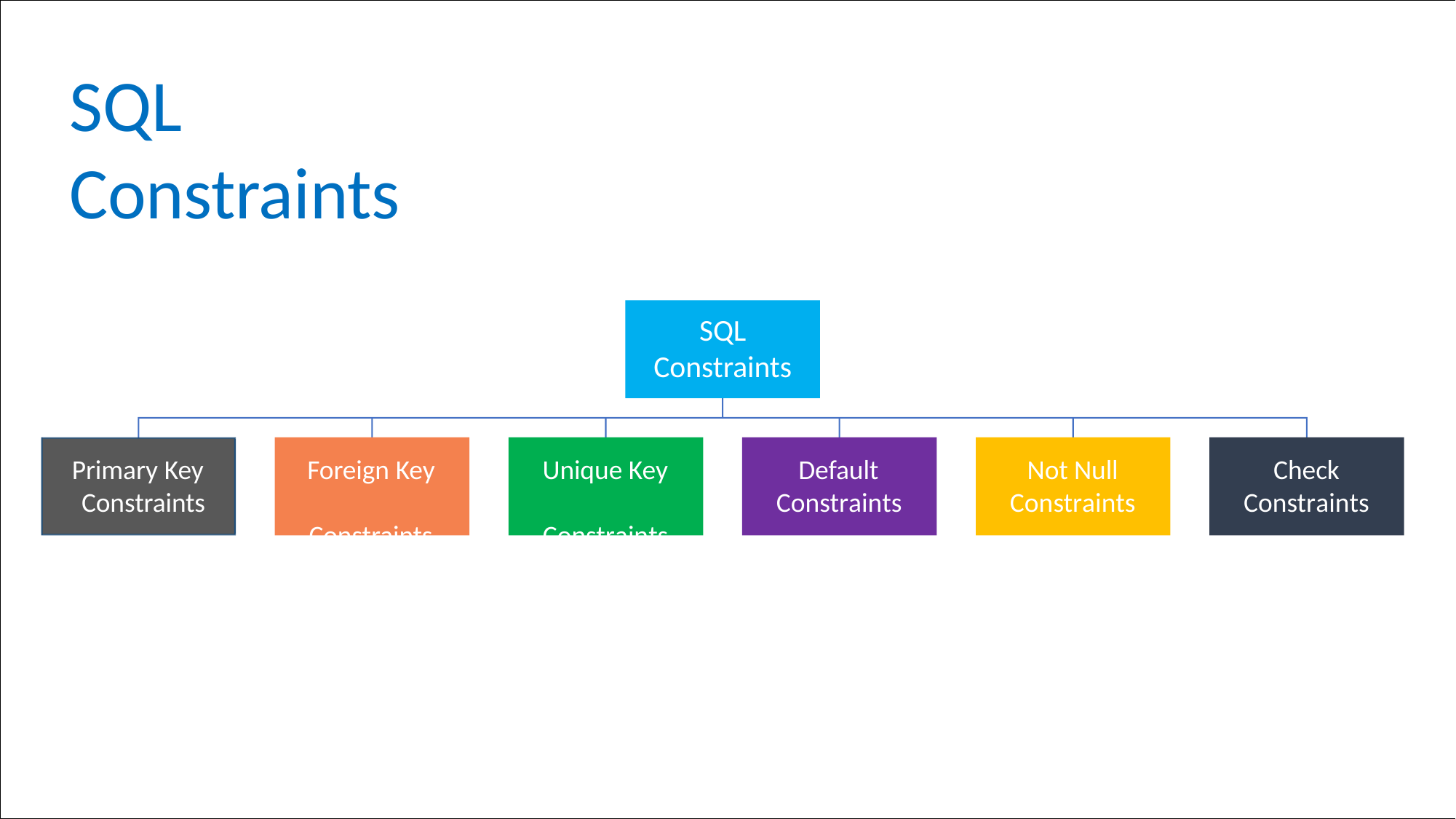

# SQL Constraints

SQL
Constraints

Primary Key  Constraints
Foreign Key  Constraints
Unique Key  Constraints
Default  Constraints
Not Null  Constraints
Check  Constraints